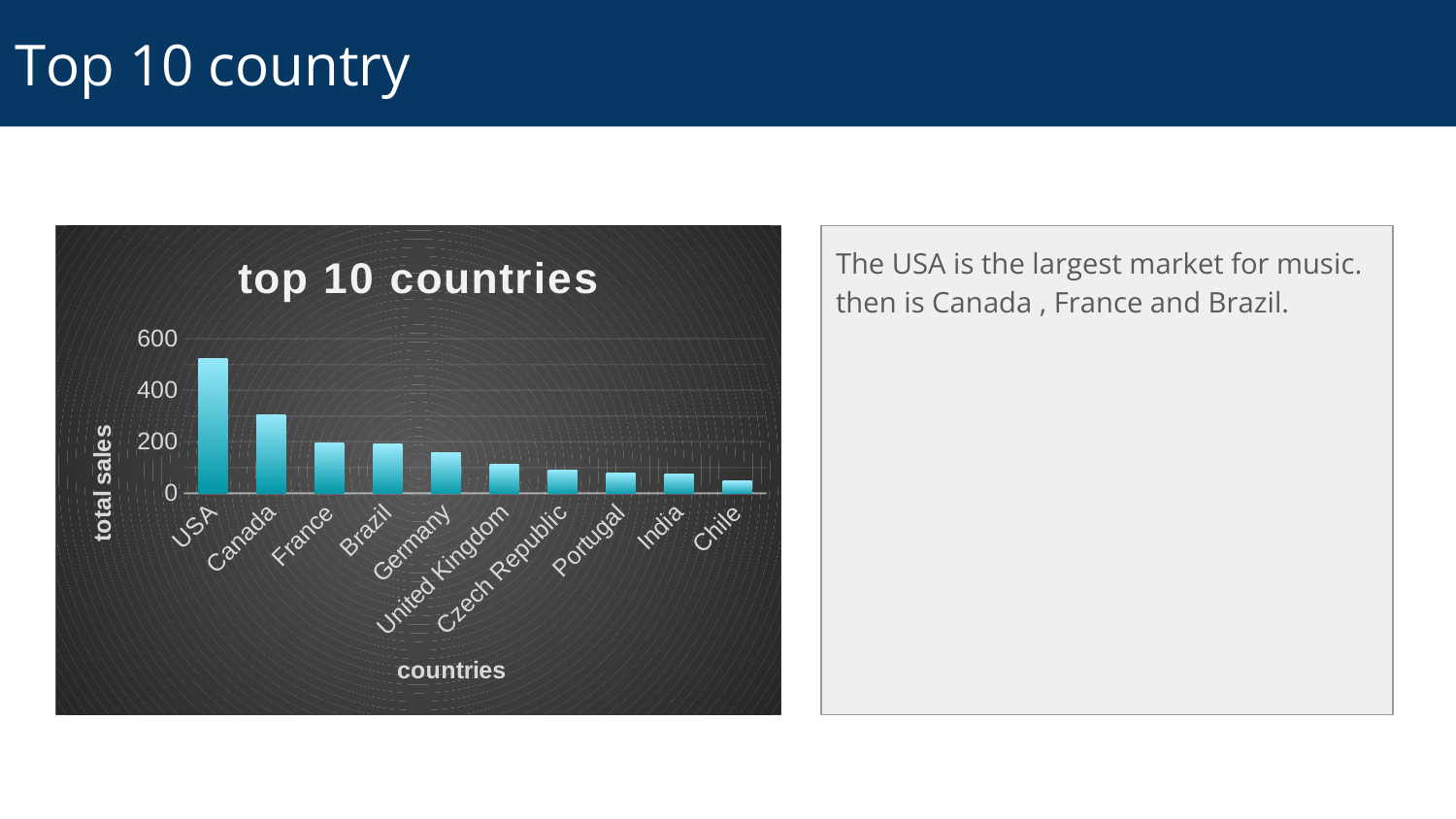

# Top 10 country

### Chart: top 10 countries

| Category | total_value_of_sales |
|---|---|
| USA | 523.06 |
| Canada | 303.96 |
| France | 195.1 |
| Brazil | 190.1 |
| Germany | 156.48 |
| United Kingdom | 112.86 |
| Czech Republic | 90.24 |
| Portugal | 77.24 |
| India | 75.26 |
| Chile | 46.62 |
The USA is the largest market for music. then is Canada , France and Brazil.